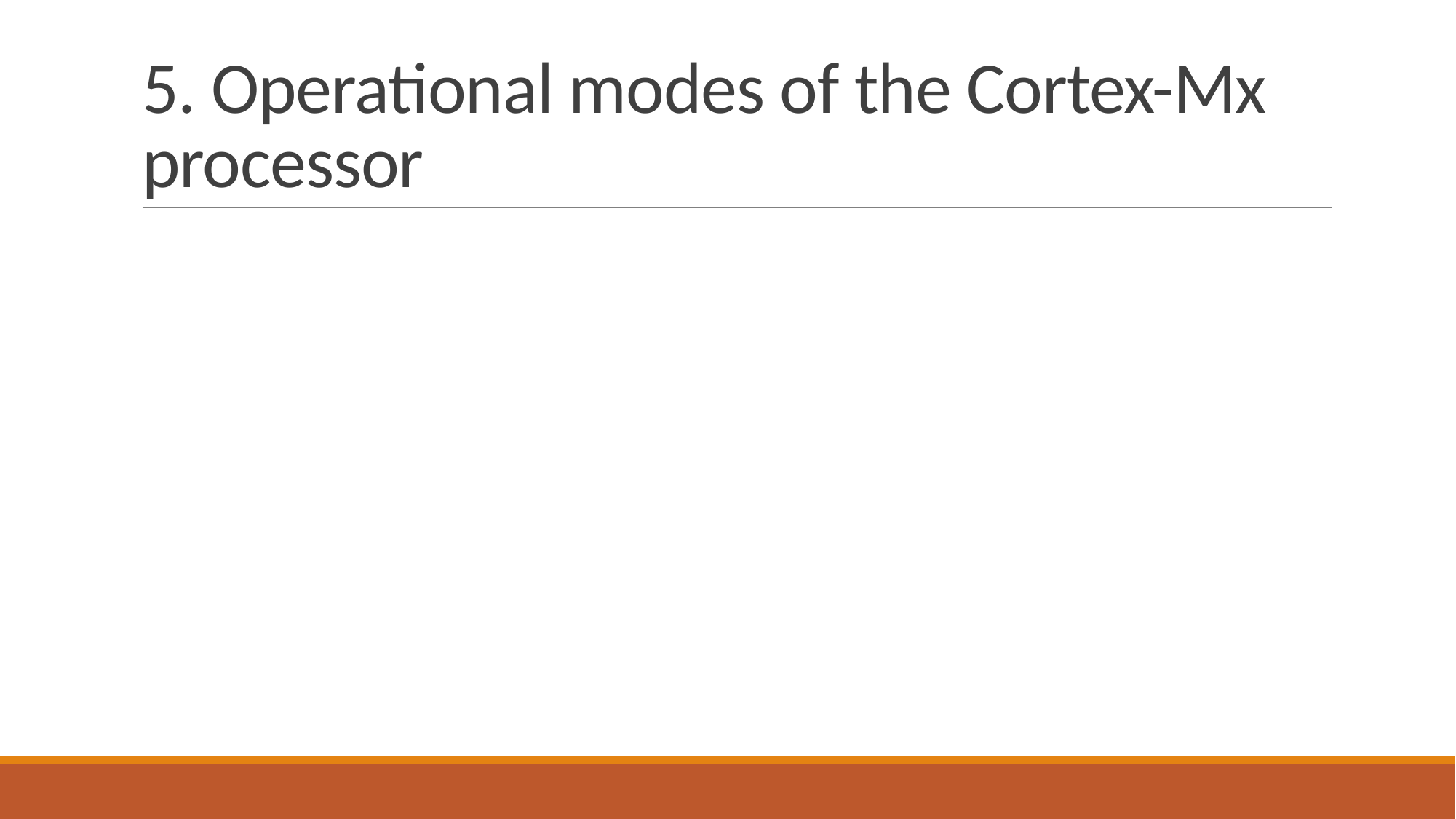

# 5. Operational modes of the Cortex-Mx processor